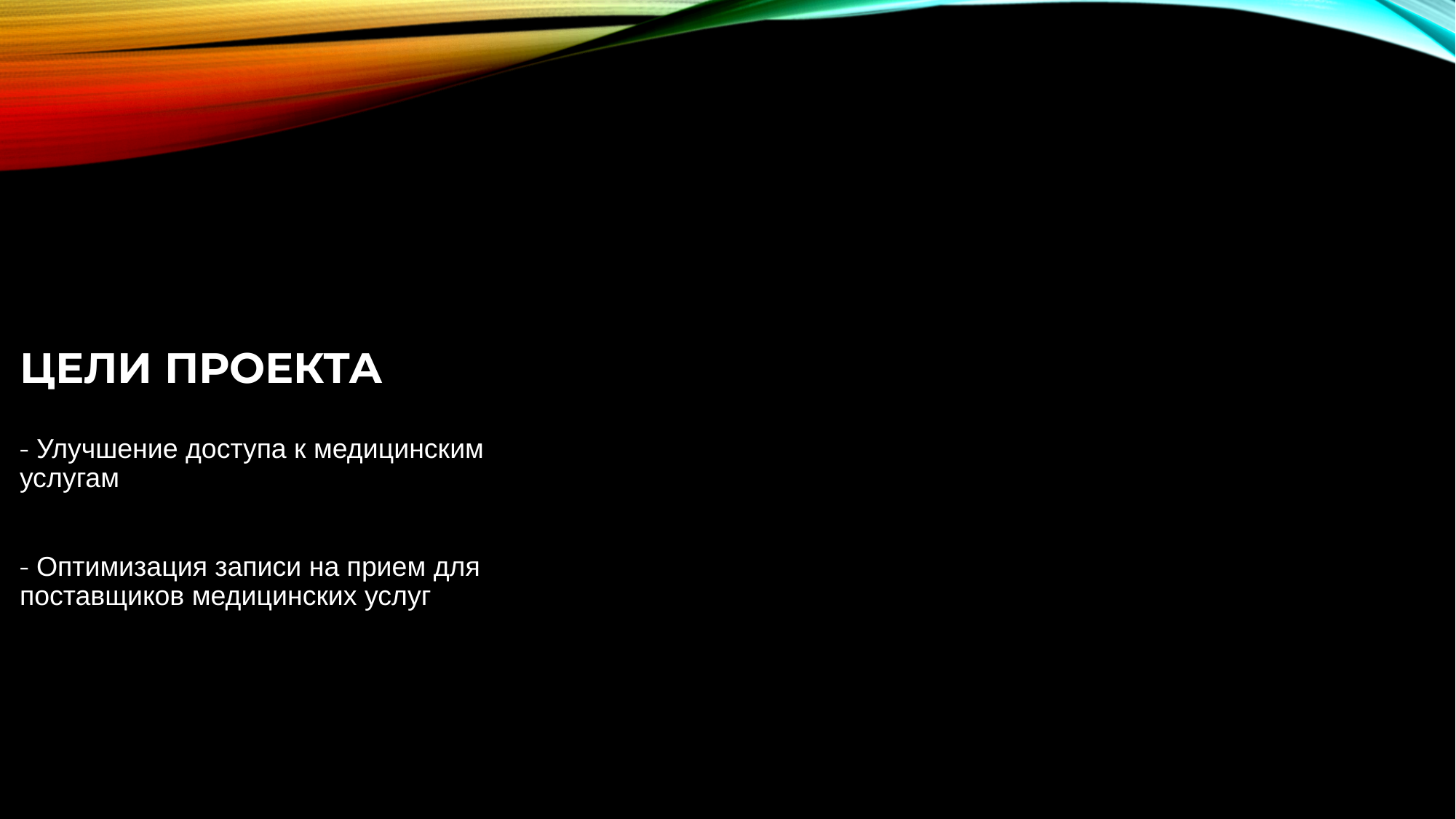

# Цели проекта
- Улучшение доступа к медицинским услугам
- Оптимизация записи на прием для поставщиков медицинских услуг